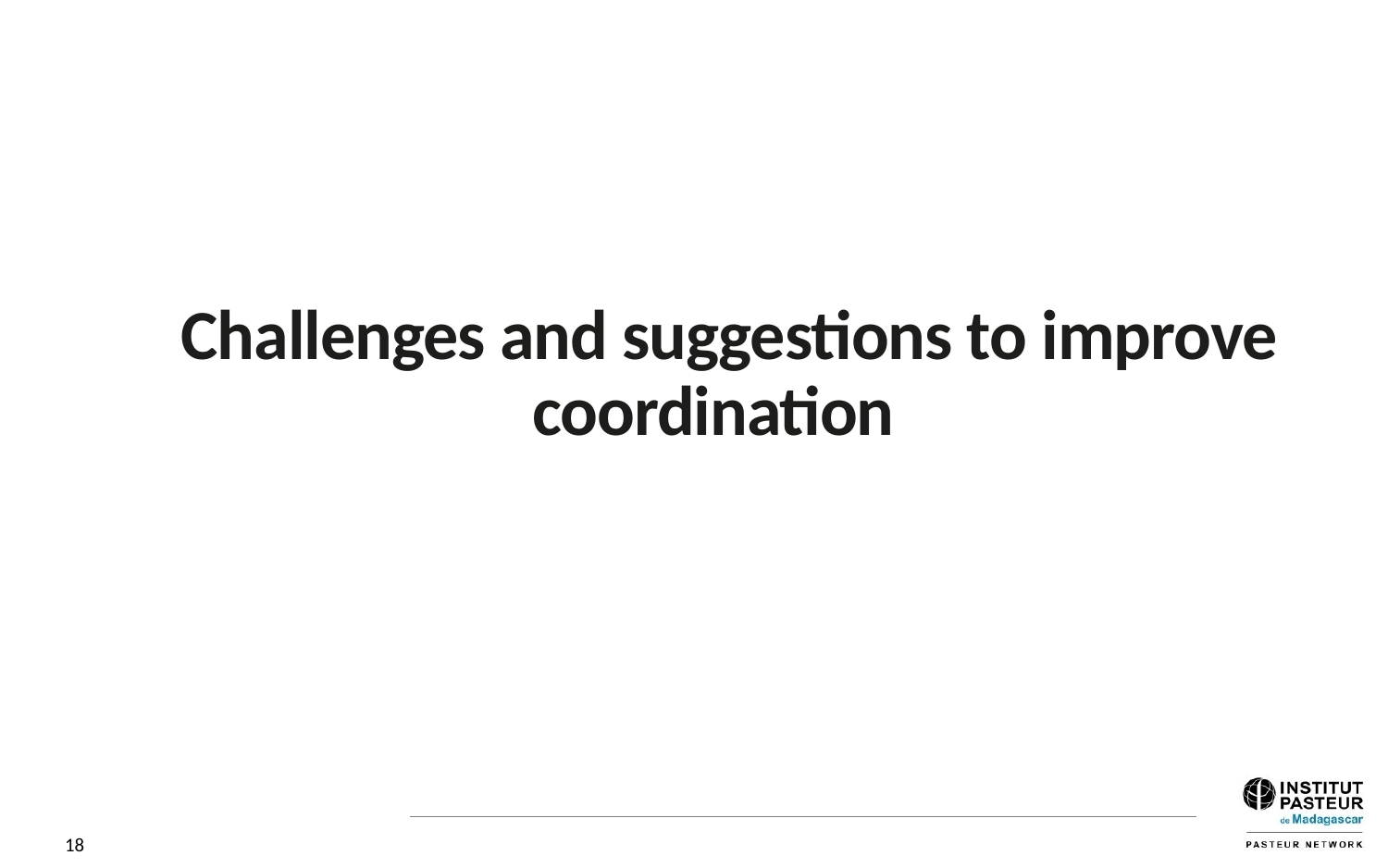

Challenges and suggestions to improve coordination
18